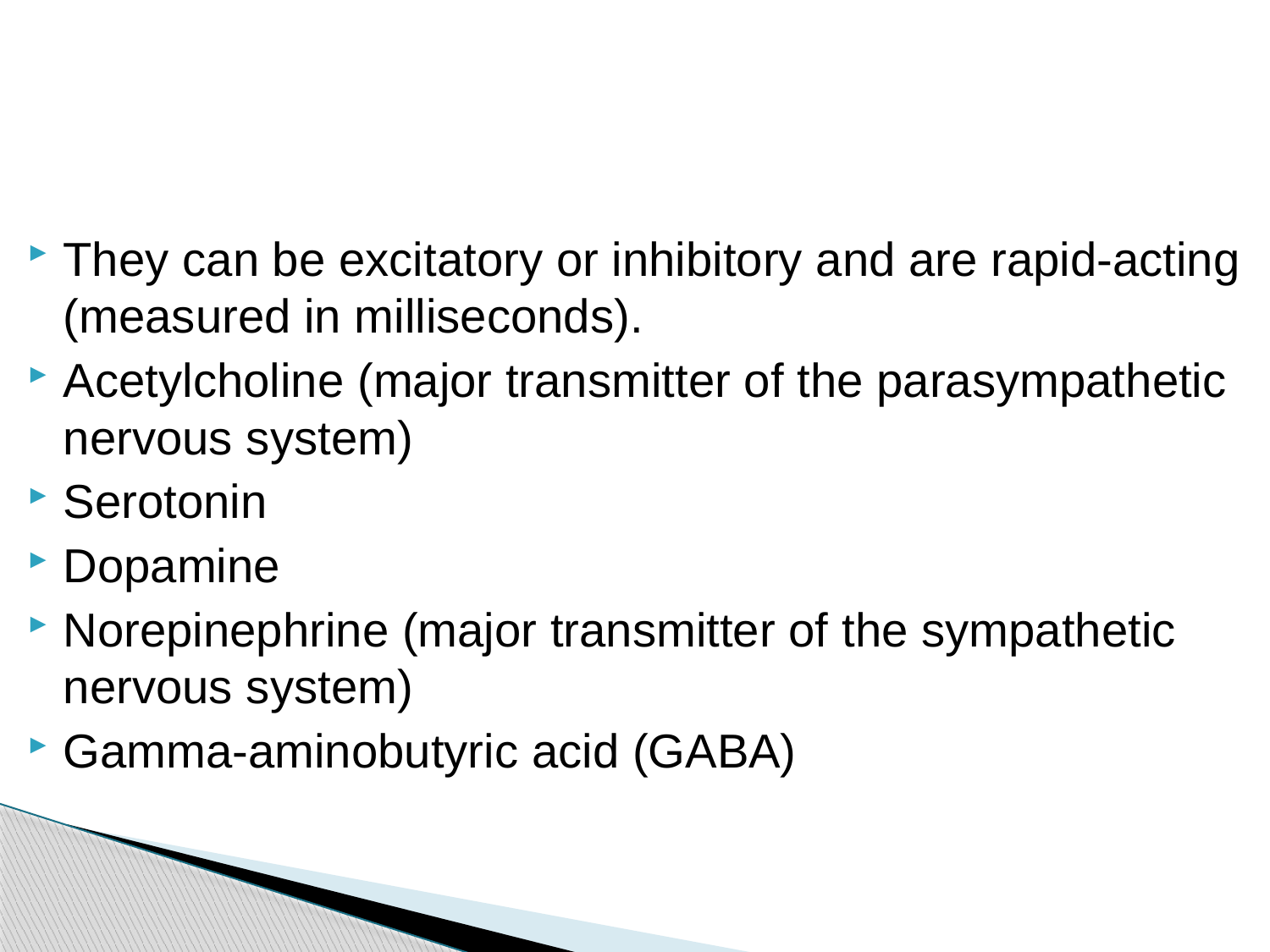

#
They can be excitatory or inhibitory and are rapid-acting (measured in milliseconds).
Acetylcholine (major transmitter of the parasympathetic nervous system)
Serotonin
Dopamine
Norepinephrine (major transmitter of the sympathetic nervous system)
Gamma-aminobutyric acid (GABA)